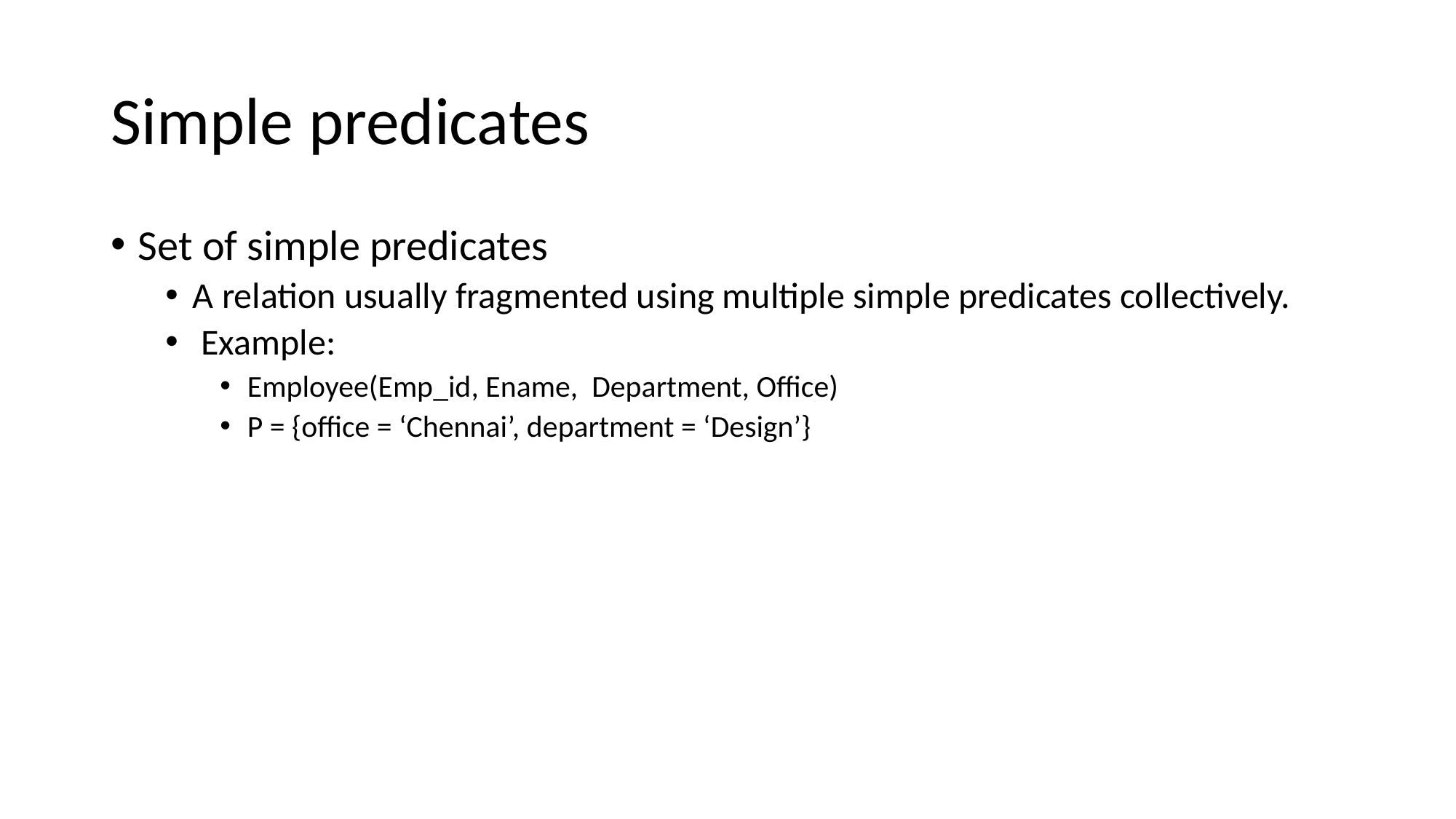

# Simple predicates
Set of simple predicates
A relation usually fragmented using multiple simple predicates collectively.
 Example:
Employee(Emp_id, Ename,  Department, Office)
P = {office = ‘Chennai’, department = ‘Design’}